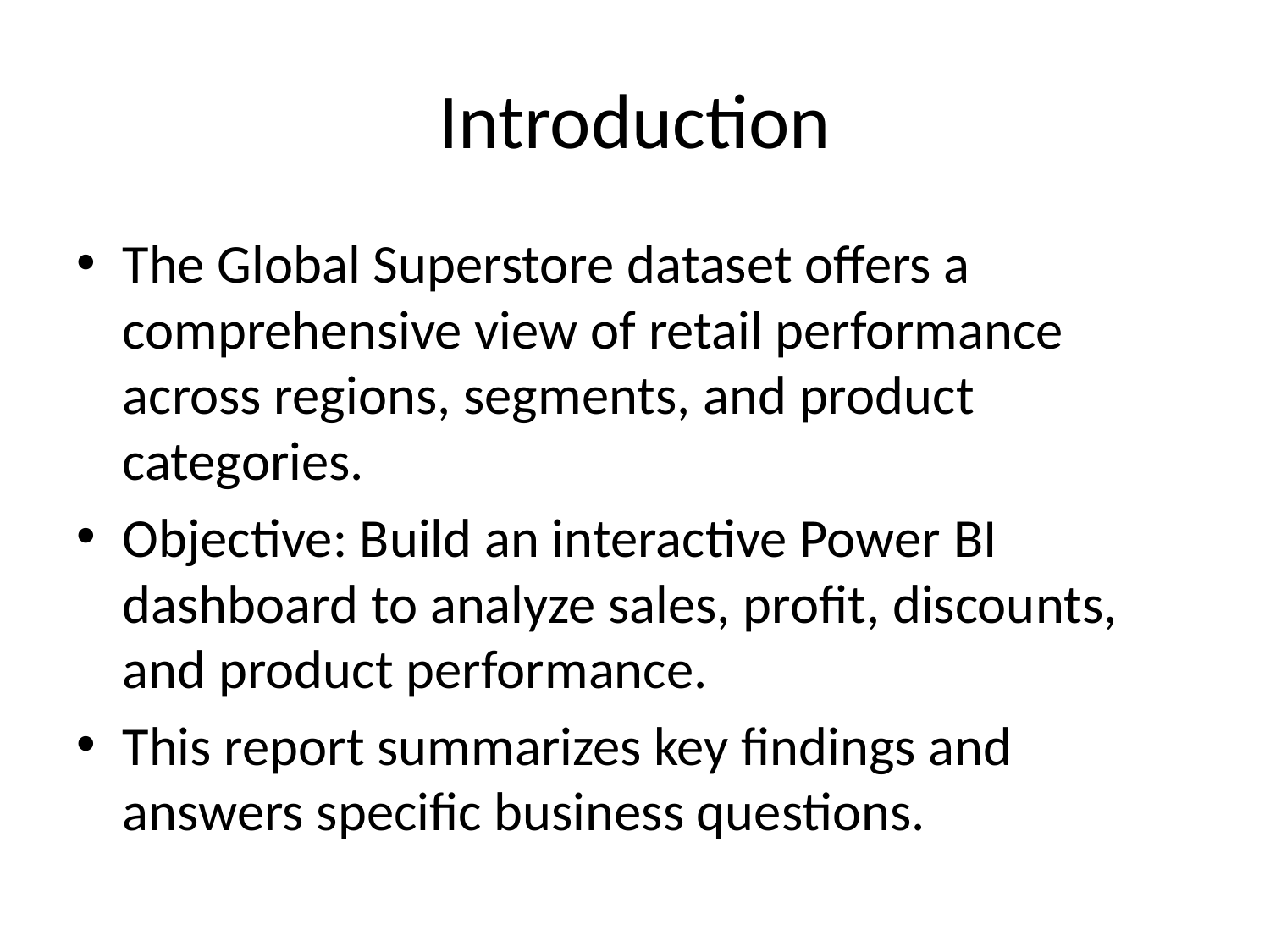

# Introduction
The Global Superstore dataset offers a comprehensive view of retail performance across regions, segments, and product categories.
Objective: Build an interactive Power BI dashboard to analyze sales, profit, discounts, and product performance.
This report summarizes key findings and answers specific business questions.